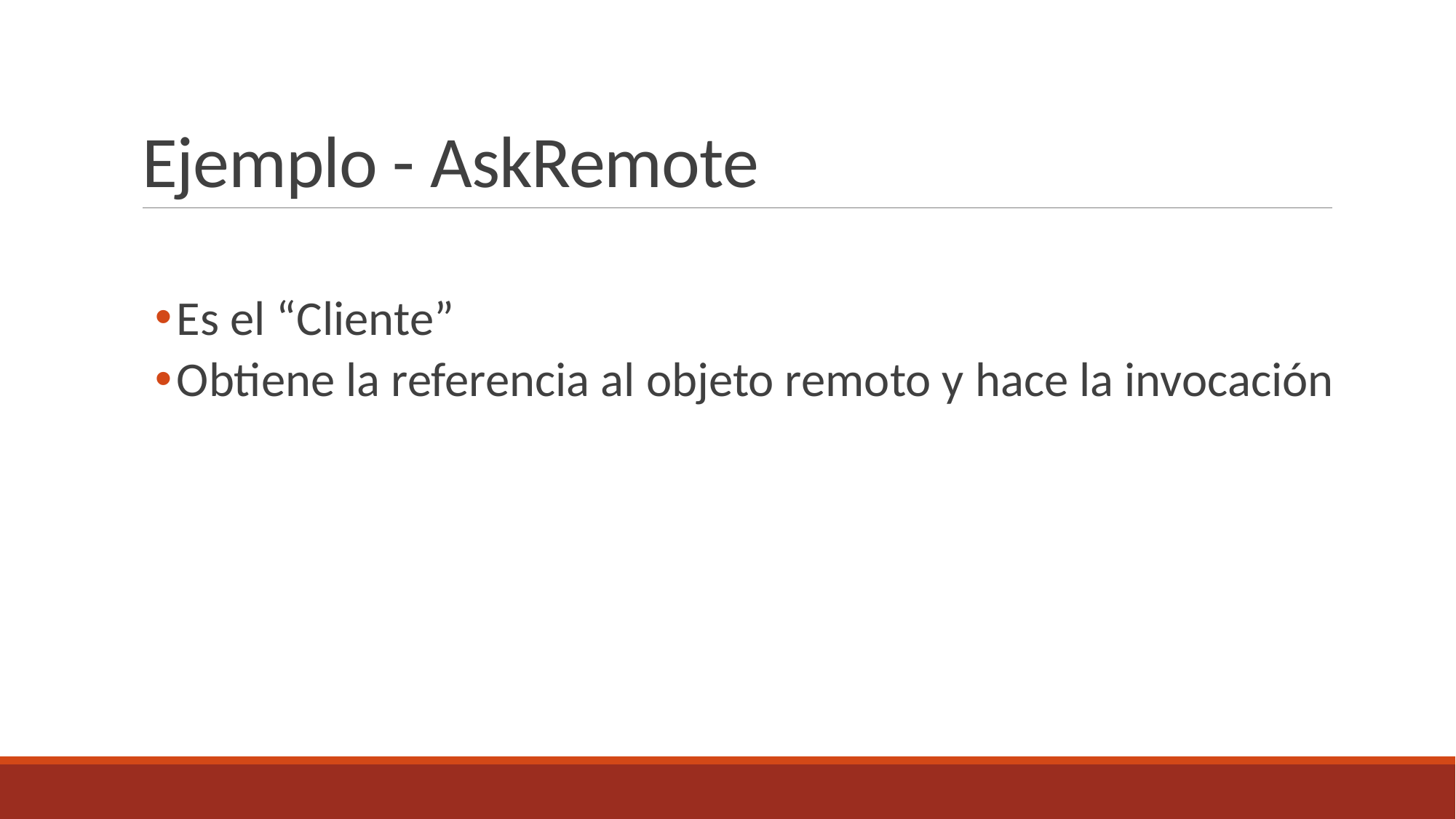

# Ejemplo - AskRemote

Es el “Cliente”
Obtiene la referencia al objeto remoto y hace la invocación